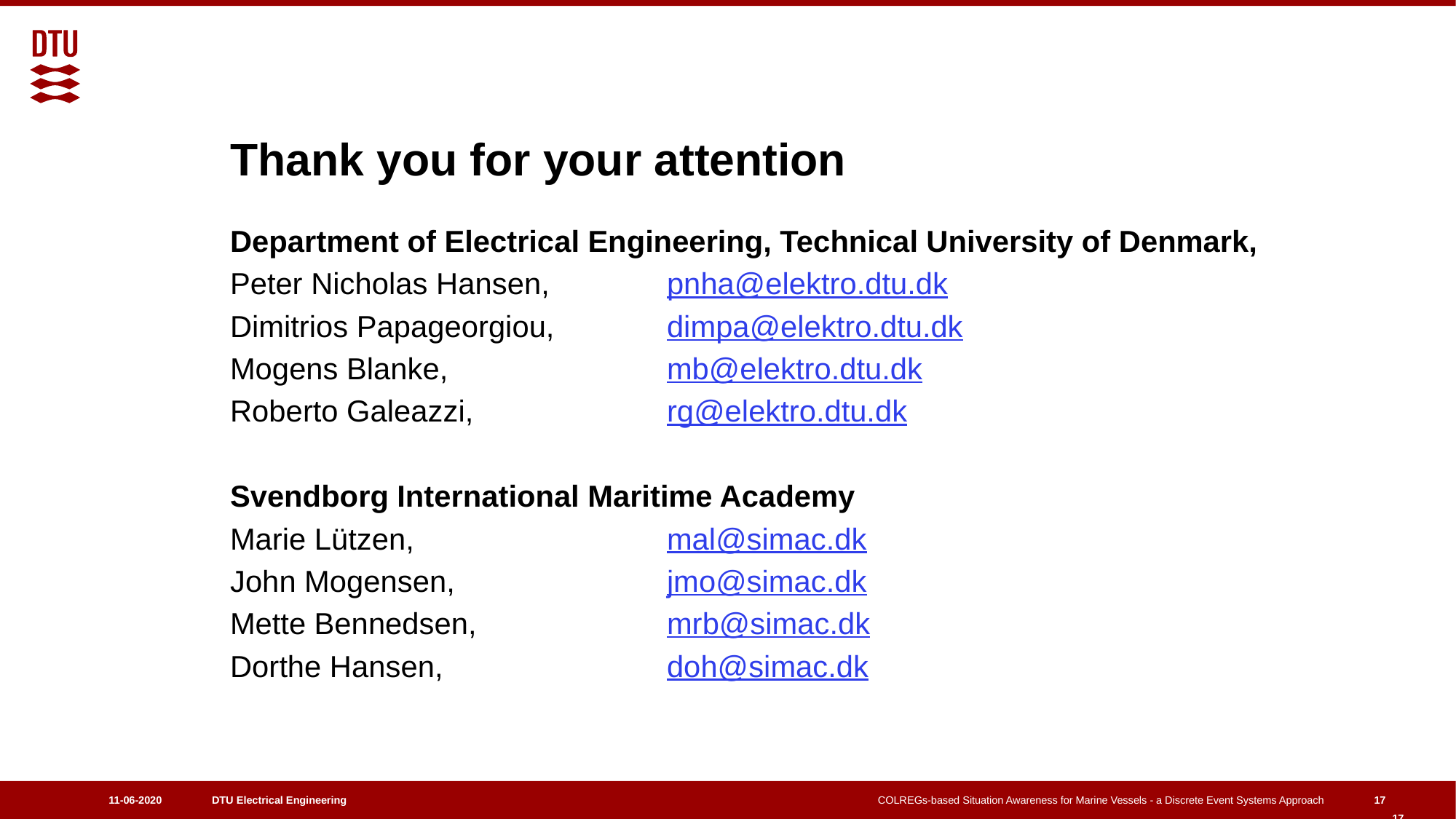

# Thank you for your attention
Department of Electrical Engineering, Technical University of Denmark,
Peter Nicholas Hansen,   	pnha@elektro.dtu.dk
Dimitrios Papageorgiou, 	dimpa@elektro.dtu.dk
Mogens Blanke,			mb@elektro.dtu.dk
Roberto Galeazzi, 		rg@elektro.dtu.dk

Svendborg International Maritime Academy
Marie Lützen, 			mal@simac.dk
John Mogensen,		jmo@simac.dk
Mette Bennedsen,		mrb@simac.dk
Dorthe Hansen,			doh@simac.dk
17
17
COLREGs-based Situation Awareness for Marine Vessels - a Discrete Event Systems Approach